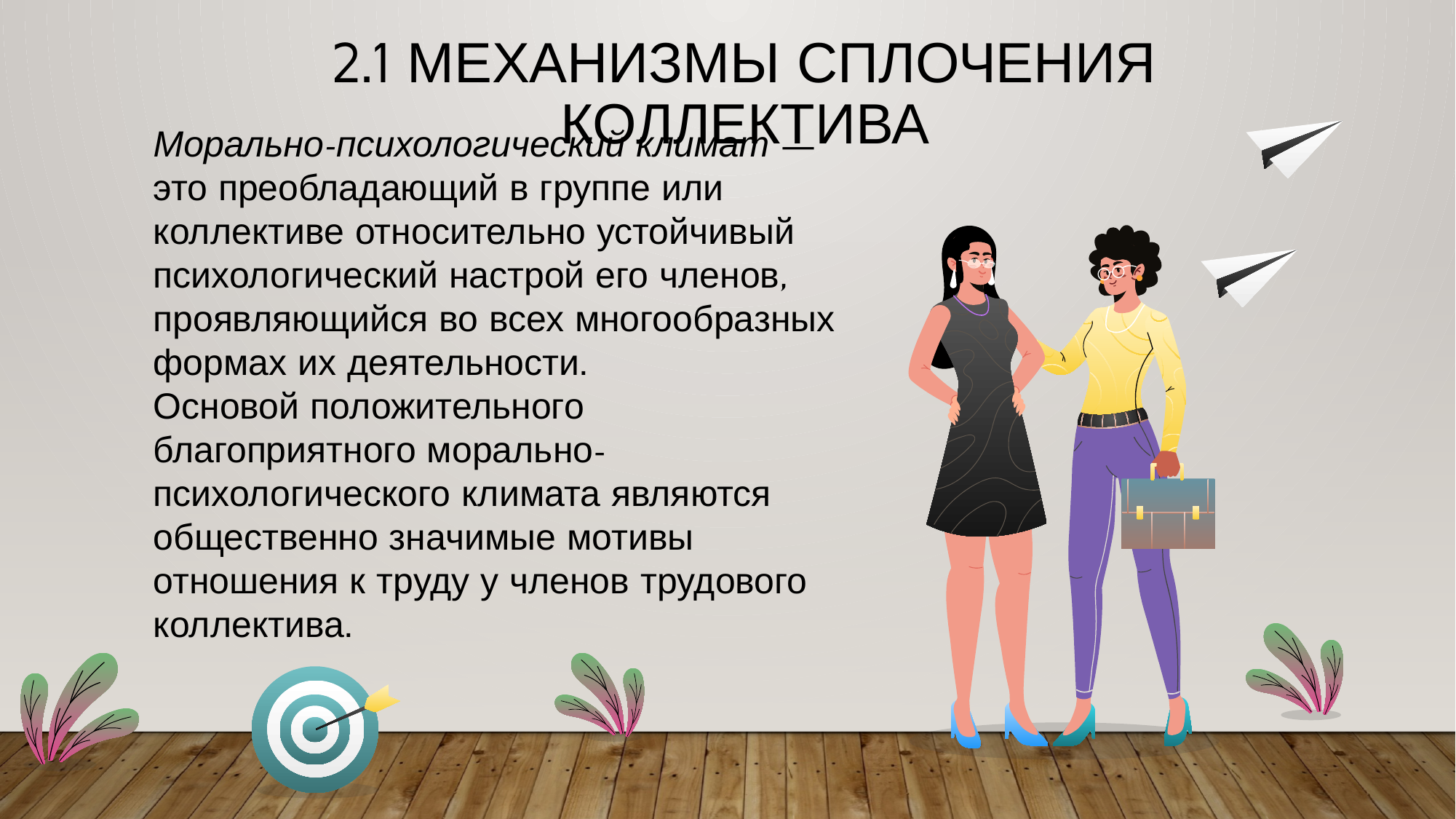

# 2.1 Механизмы сплочения коллектива

Морально-психологический климат — это преобладающий в группе или коллективе относительно устойчивый психологический настрой его членов, проявляющийся во всех многообразных формах их деятельности.
Основой положительного благоприятного морально-психологического климата являются общественно значимые мотивы отношения к труду у членов трудового коллектива.